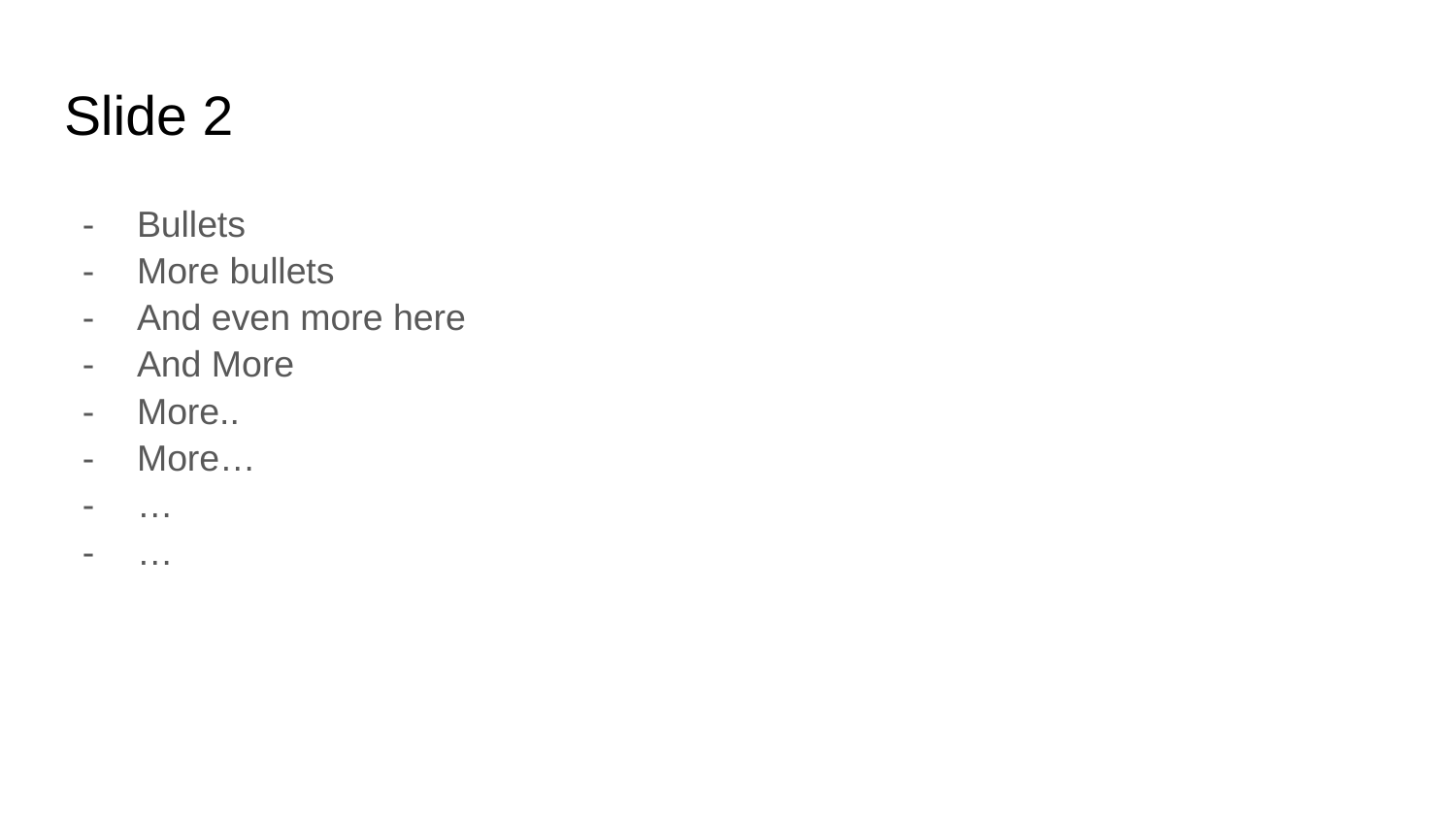

# Slide 2
Bullets
More bullets
And even more here
And More
More..
More…
…
…